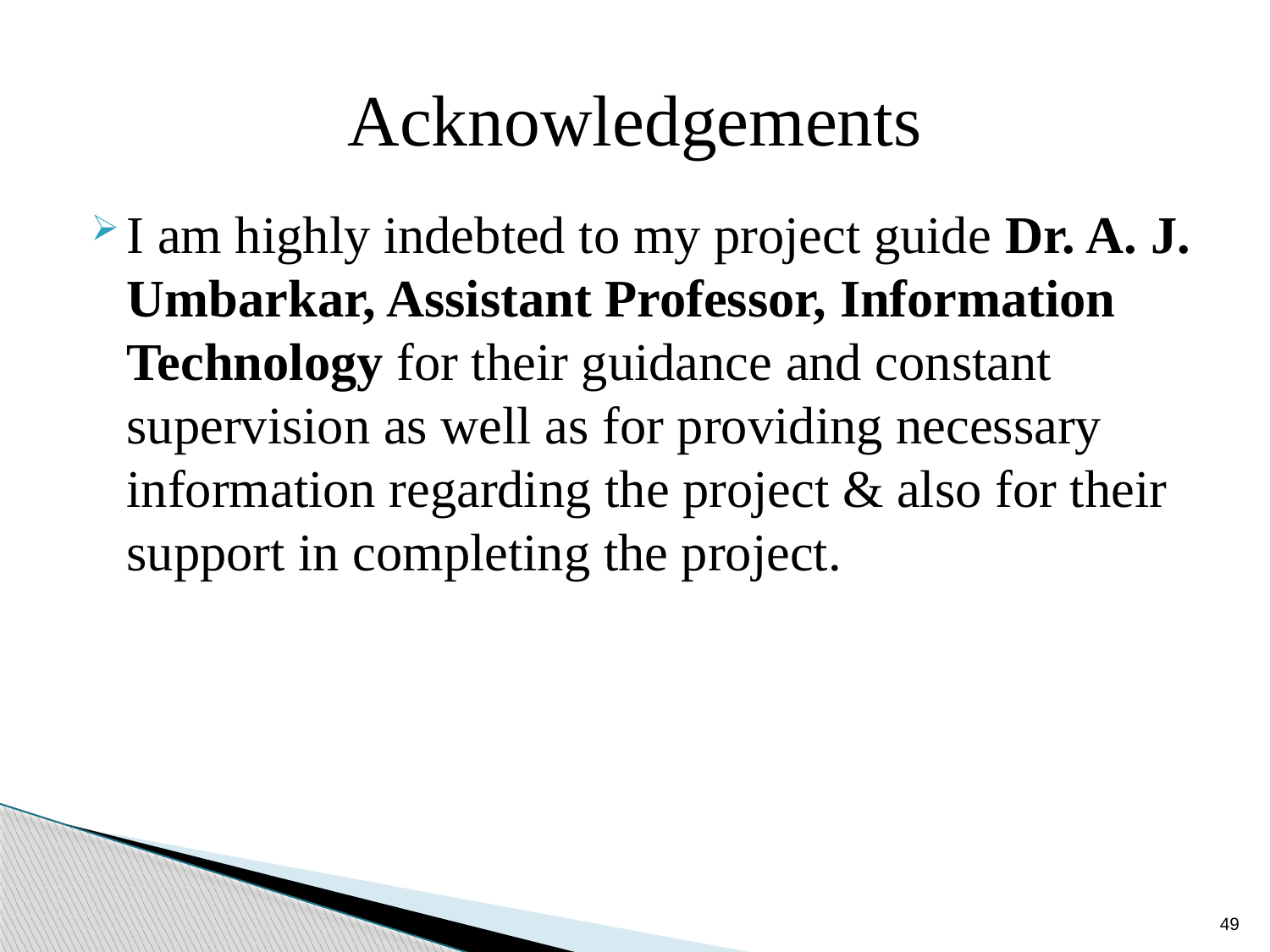

# Acknowledgements
I am highly indebted to my project guide Dr. A. J. Umbarkar, Assistant Professor, Information Technology for their guidance and constant supervision as well as for providing necessary information regarding the project & also for their support in completing the project.
49